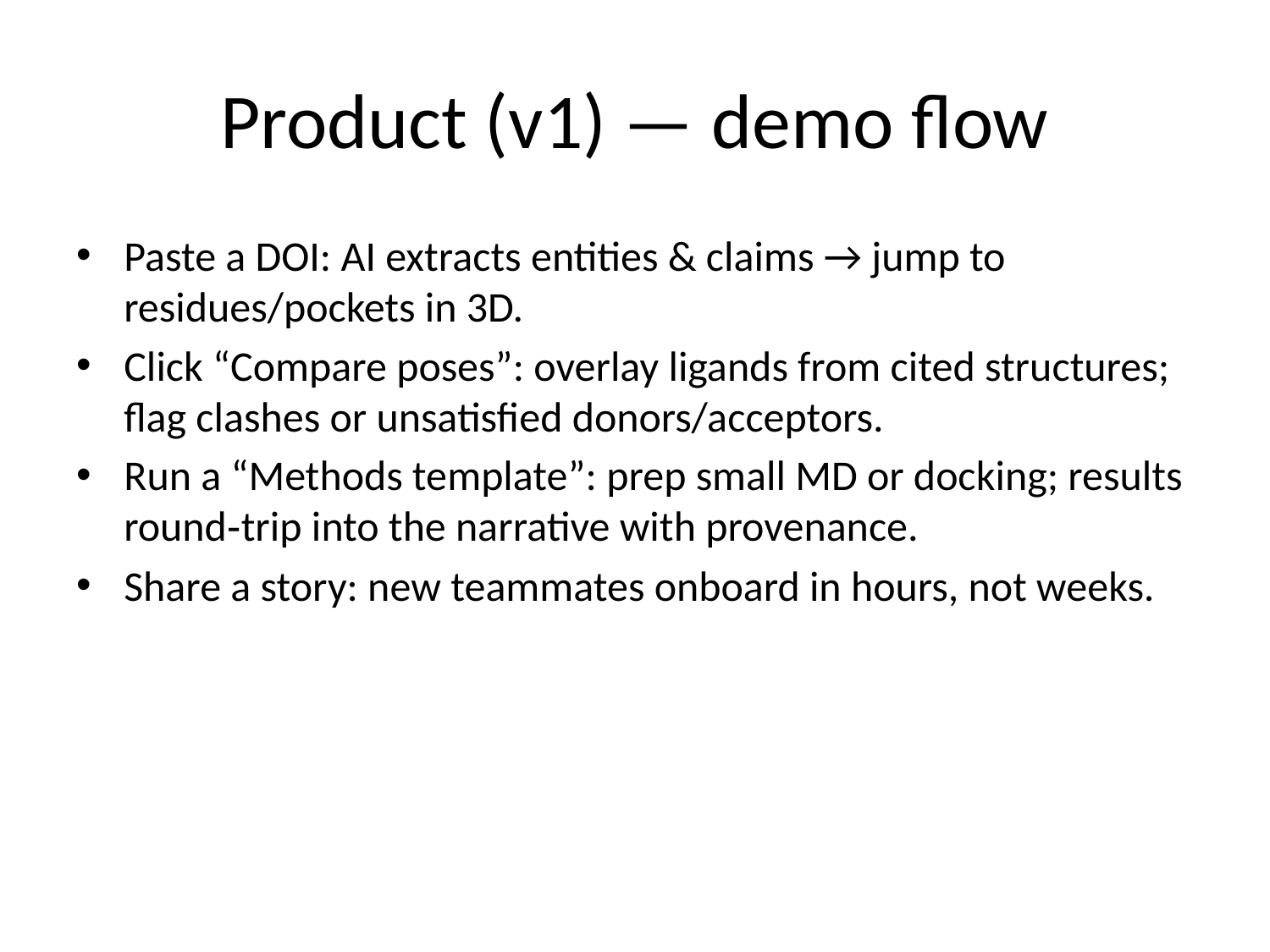

# Product (v1) — demo flow
Paste a DOI: AI extracts entities & claims → jump to residues/pockets in 3D.
Click “Compare poses”: overlay ligands from cited structures; flag clashes or unsatisfied donors/acceptors.
Run a “Methods template”: prep small MD or docking; results round‑trip into the narrative with provenance.
Share a story: new teammates onboard in hours, not weeks.